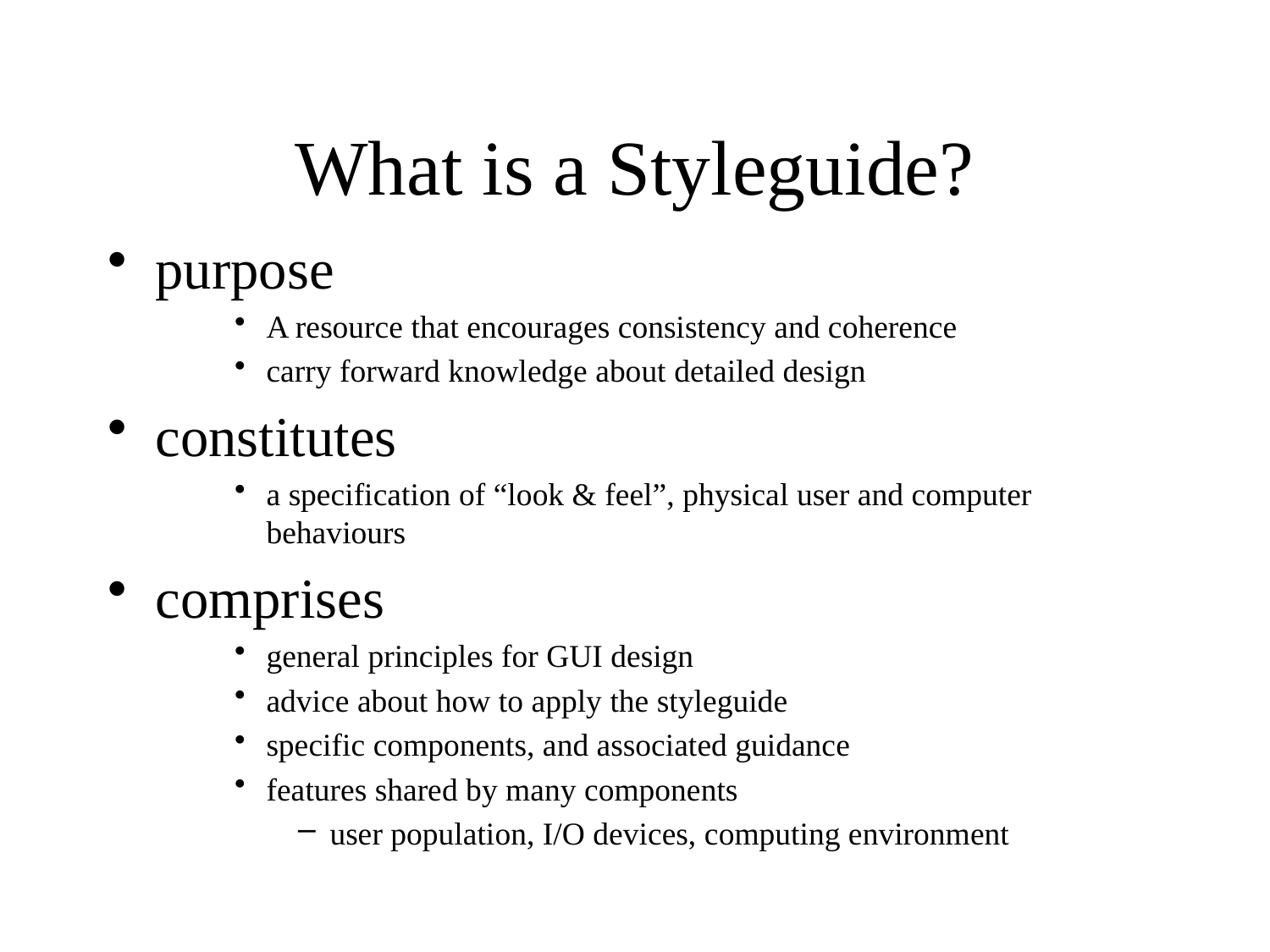

# What is a Styleguide?
purpose
A resource that encourages consistency and coherence
carry forward knowledge about detailed design
constitutes
a specification of “look & feel”, physical user and computer behaviours
comprises
general principles for GUI design
advice about how to apply the styleguide
specific components, and associated guidance
features shared by many components
user population, I/O devices, computing environment